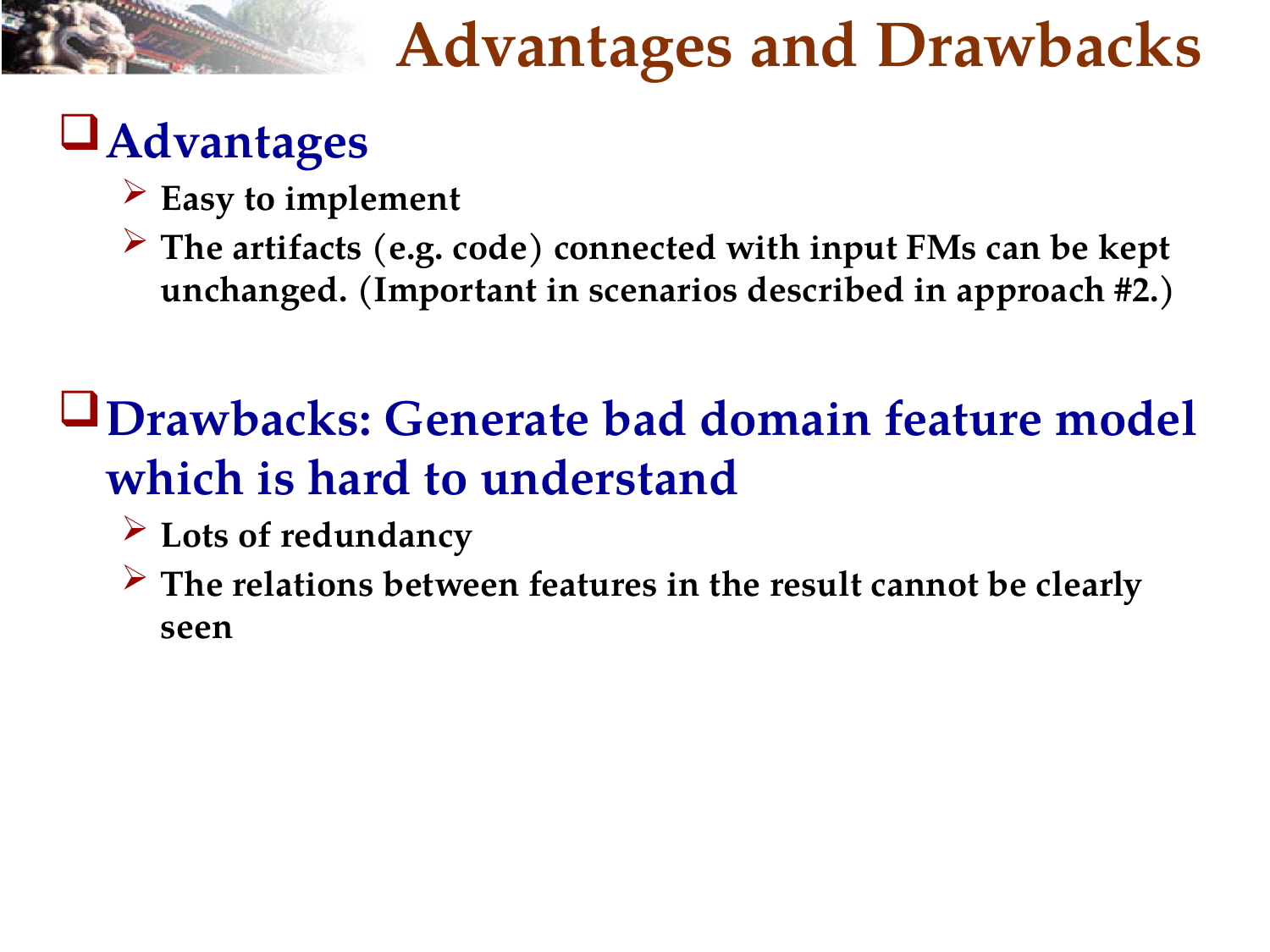

# Advantages and Drawbacks
Advantages
Easy to implement
The artifacts (e.g. code) connected with input FMs can be kept unchanged. (Important in scenarios described in approach #2.)

Drawbacks: Generate bad domain feature model which is hard to understand
Lots of redundancy
The relations between features in the result cannot be clearly seen